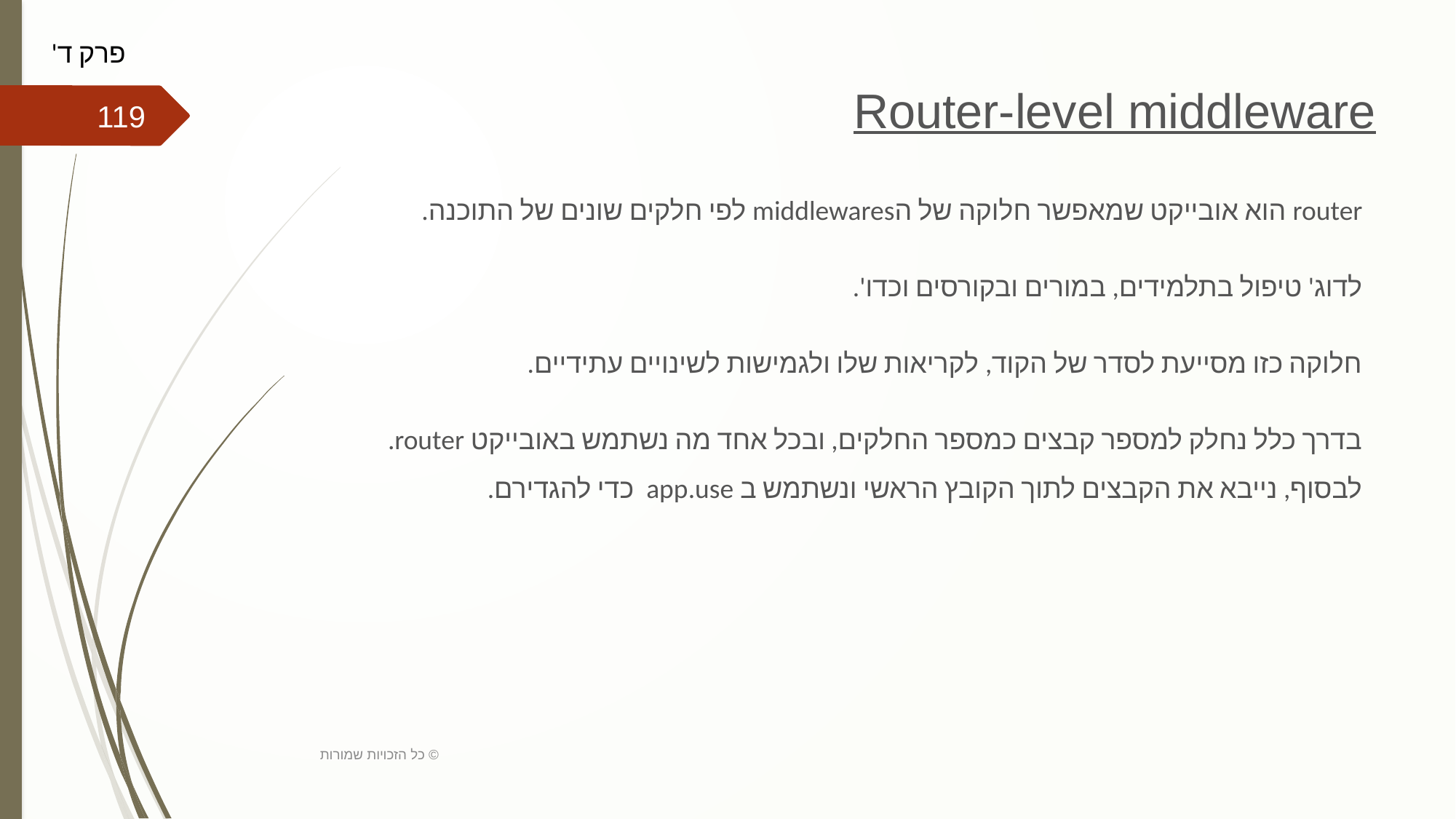

פרק ד'
# Router-level middleware
119
router הוא אובייקט שמאפשר חלוקה של הmiddlewares לפי חלקים שונים של התוכנה.
לדוג' טיפול בתלמידים, במורים ובקורסים וכדו'.
חלוקה כזו מסייעת לסדר של הקוד, לקריאות שלו ולגמישות לשינויים עתידיים.
בדרך כלל נחלק למספר קבצים כמספר החלקים, ובכל אחד מה נשתמש באובייקט router. לבסוף, נייבא את הקבצים לתוך הקובץ הראשי ונשתמש ב app.use  כדי להגדירם.

כל הזכויות שמורות ©